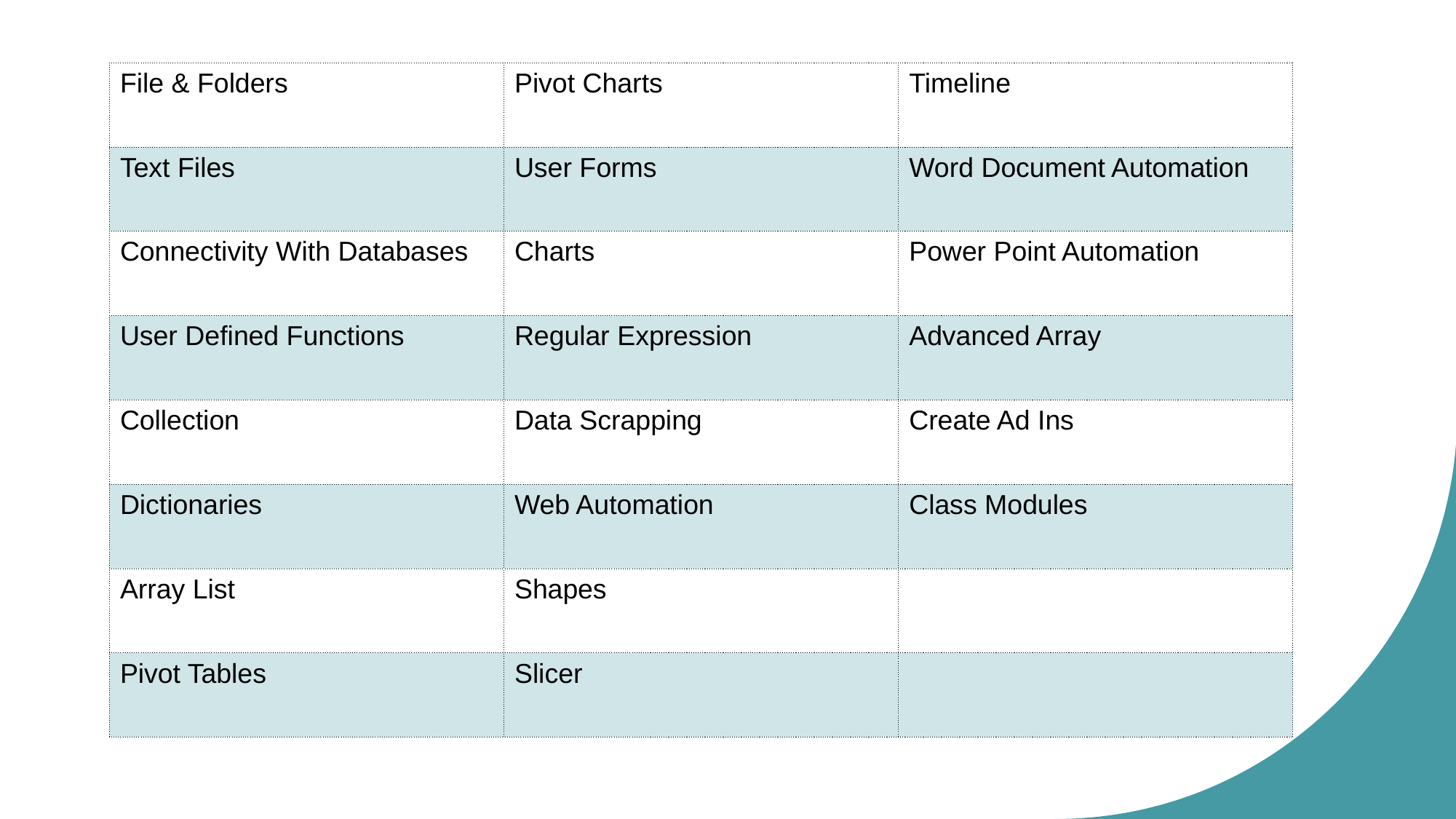

| File & Folders | Pivot Charts | Timeline |
| --- | --- | --- |
| Text Files | User Forms | Word Document Automation |
| Connectivity With Databases | Charts | Power Point Automation |
| User Defined Functions | Regular Expression | Advanced Array |
| Collection | Data Scrapping | Create Ad Ins |
| Dictionaries | Web Automation | Class Modules |
| Array List | Shapes |  |
| Pivot Tables | Slicer |  |